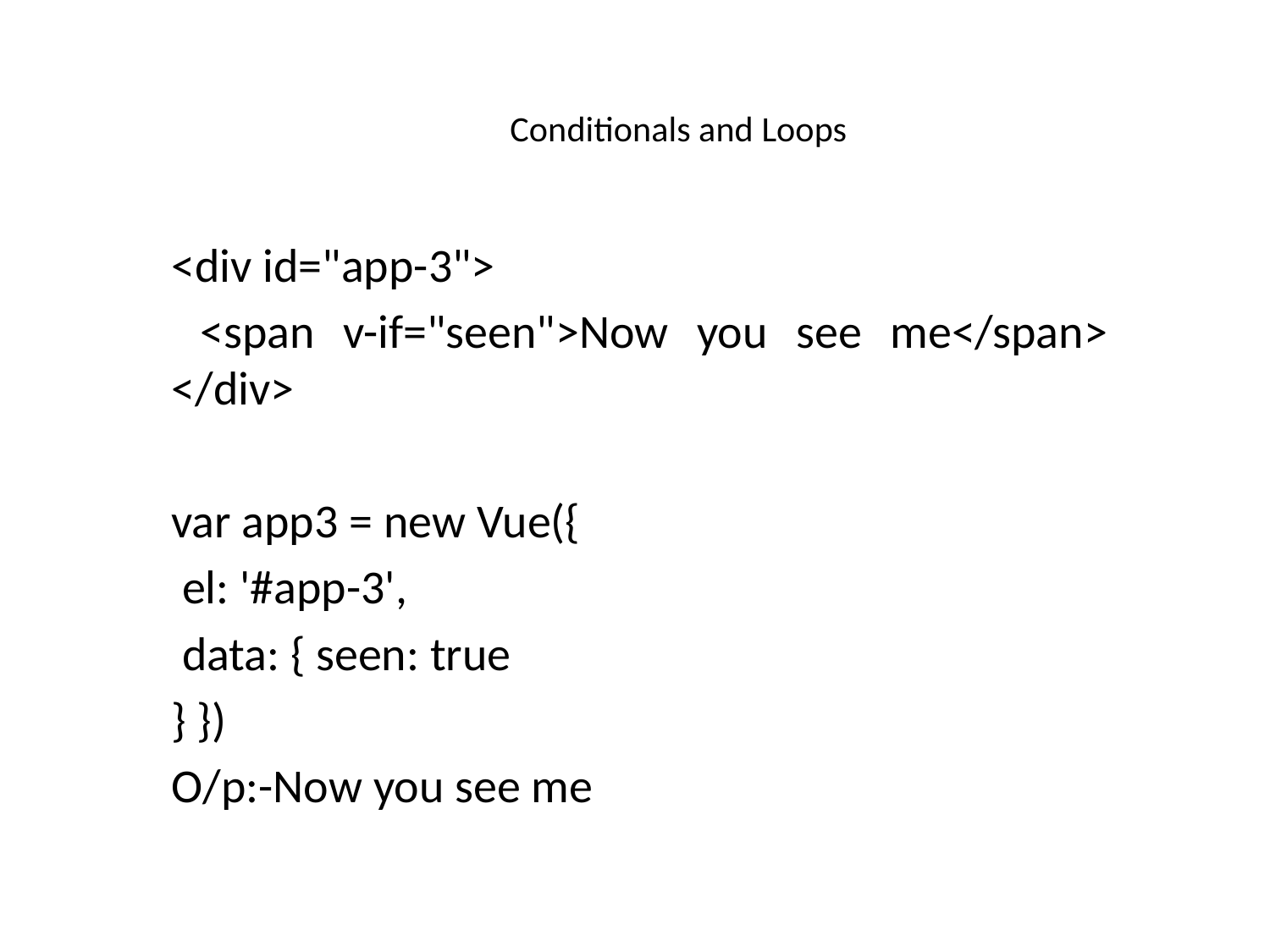

# Conditionals and Loops
<div id="app-3">
 <span v-if="seen">Now you see me</span> </div>

var app3 = new Vue({
 el: '#app-3',
 data: { seen: true
} })
O/p:-Now you see me